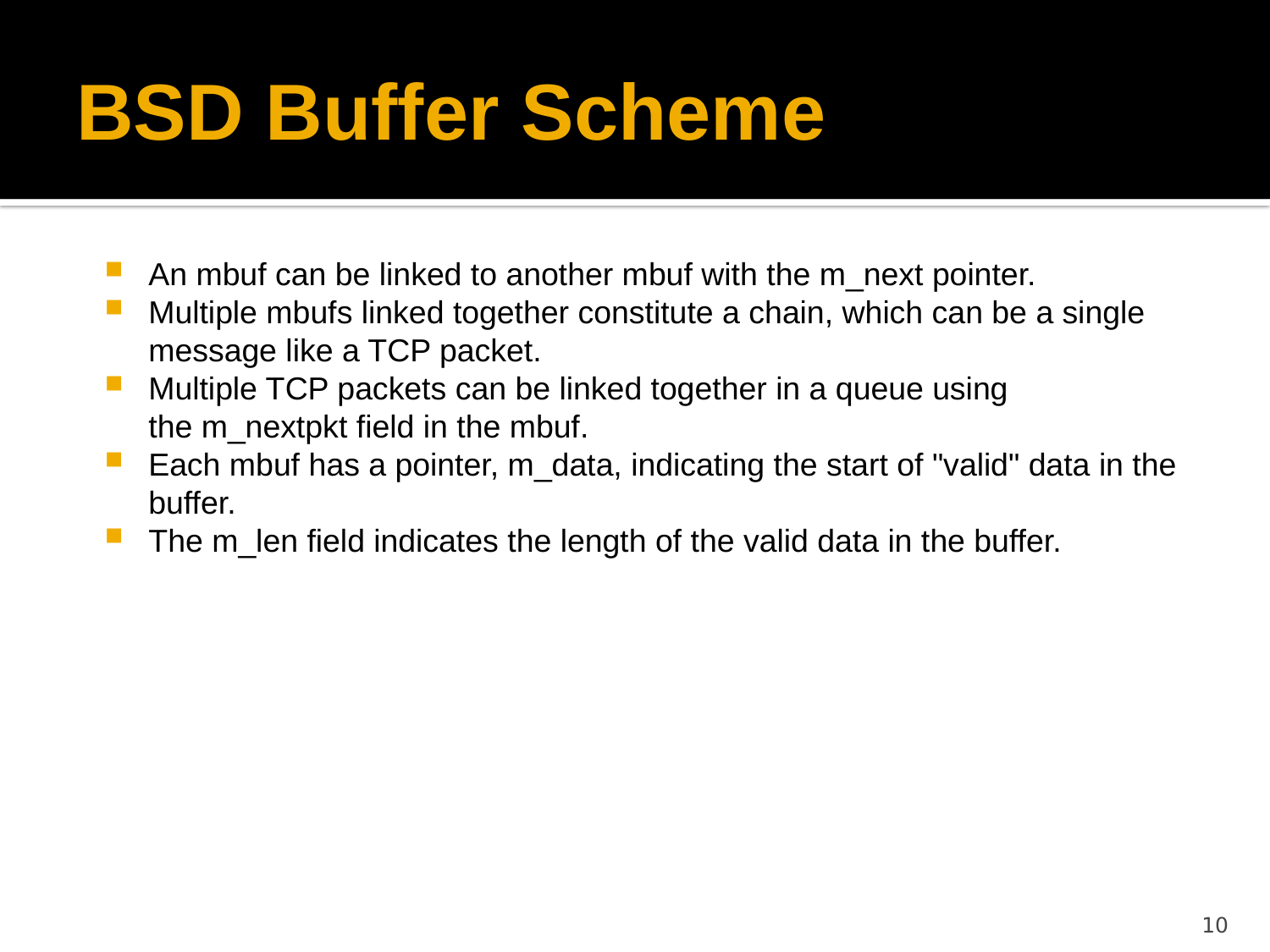

# BSD Buffer Scheme
An mbuf can be linked to another mbuf with the m_next pointer.
Multiple mbufs linked together constitute a chain, which can be a single message like a TCP packet.
Multiple TCP packets can be linked together in a queue using the m_nextpkt field in the mbuf.
Each mbuf has a pointer, m_data, indicating the start of "valid" data in the buffer.
The m_len field indicates the length of the valid data in the buffer.
10